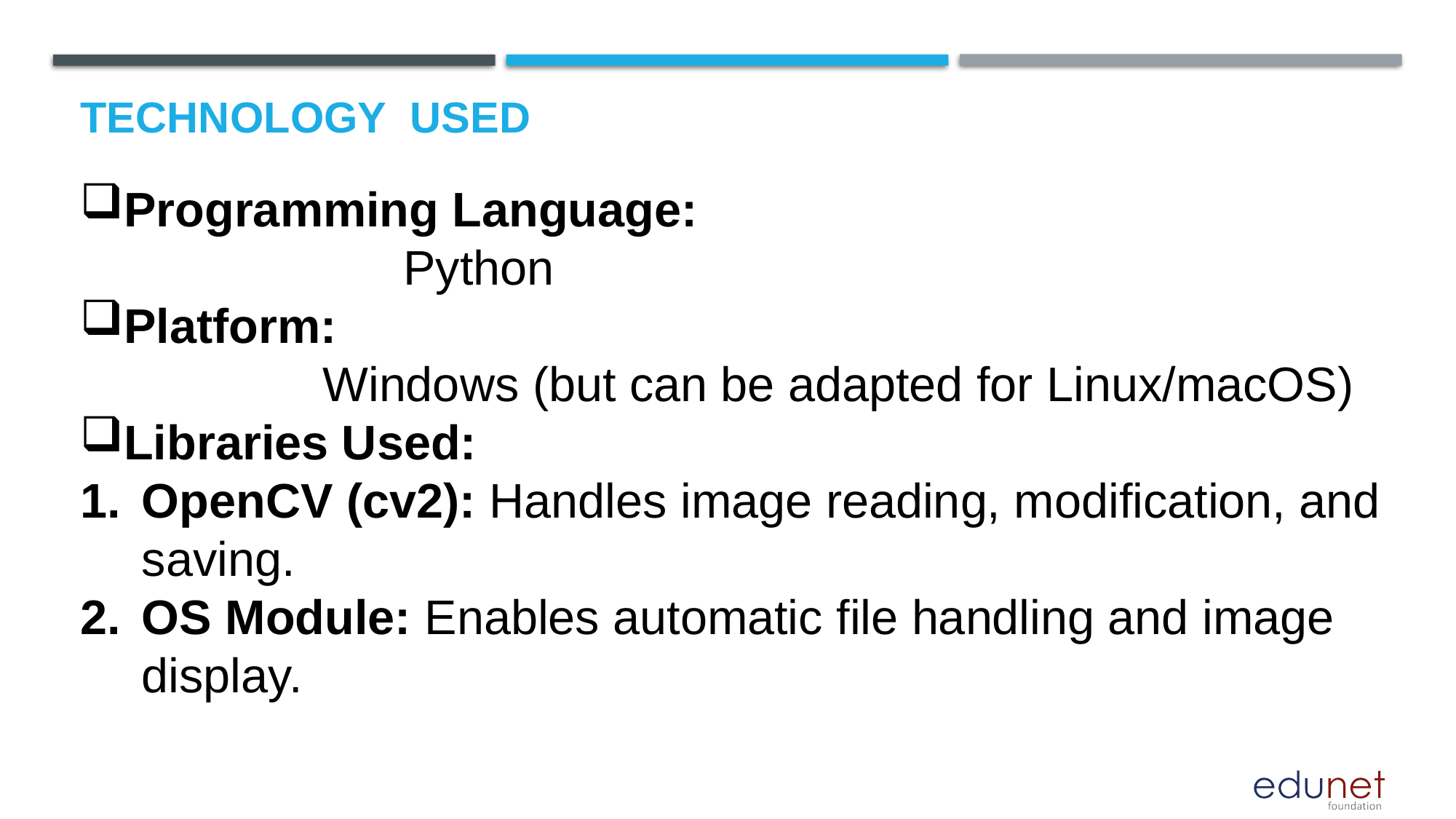

# Technology  used
Programming Language:
                        Python
Platform:
                  Windows (but can be adapted for Linux/macOS)
Libraries Used:
OpenCV (cv2): Handles image reading, modification, and saving.
OS Module: Enables automatic file handling and image display.